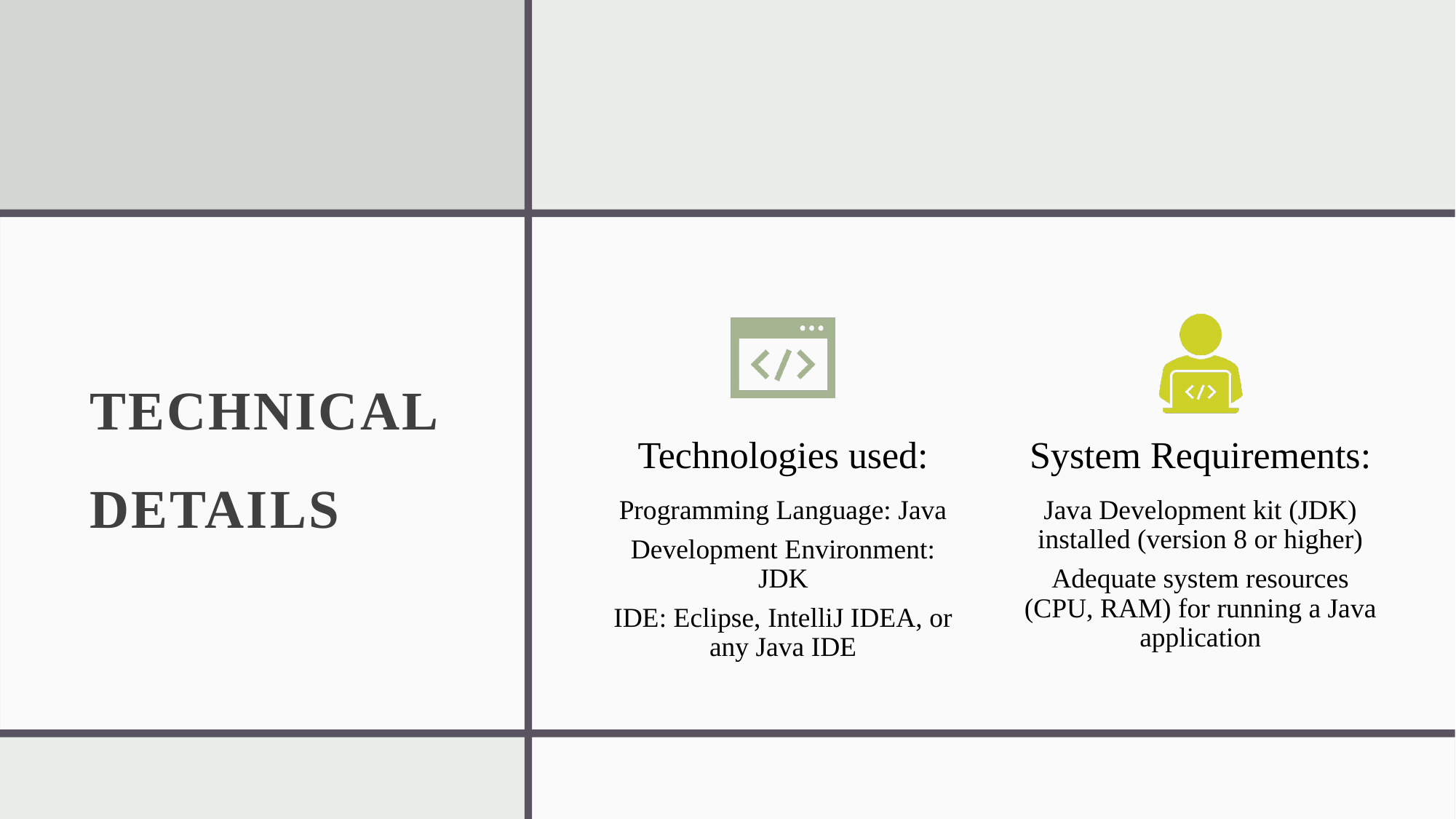

# TECHNICAL DETAILS
Technologies used:
Programming Language: Java
Development Environment: JDK
IDE: Eclipse, IntelliJ IDEA, or any Java IDE
System Requirements:
Java Development kit (JDK) installed (version 8 or higher)
Adequate system resources (CPU, RAM) for running a Java application